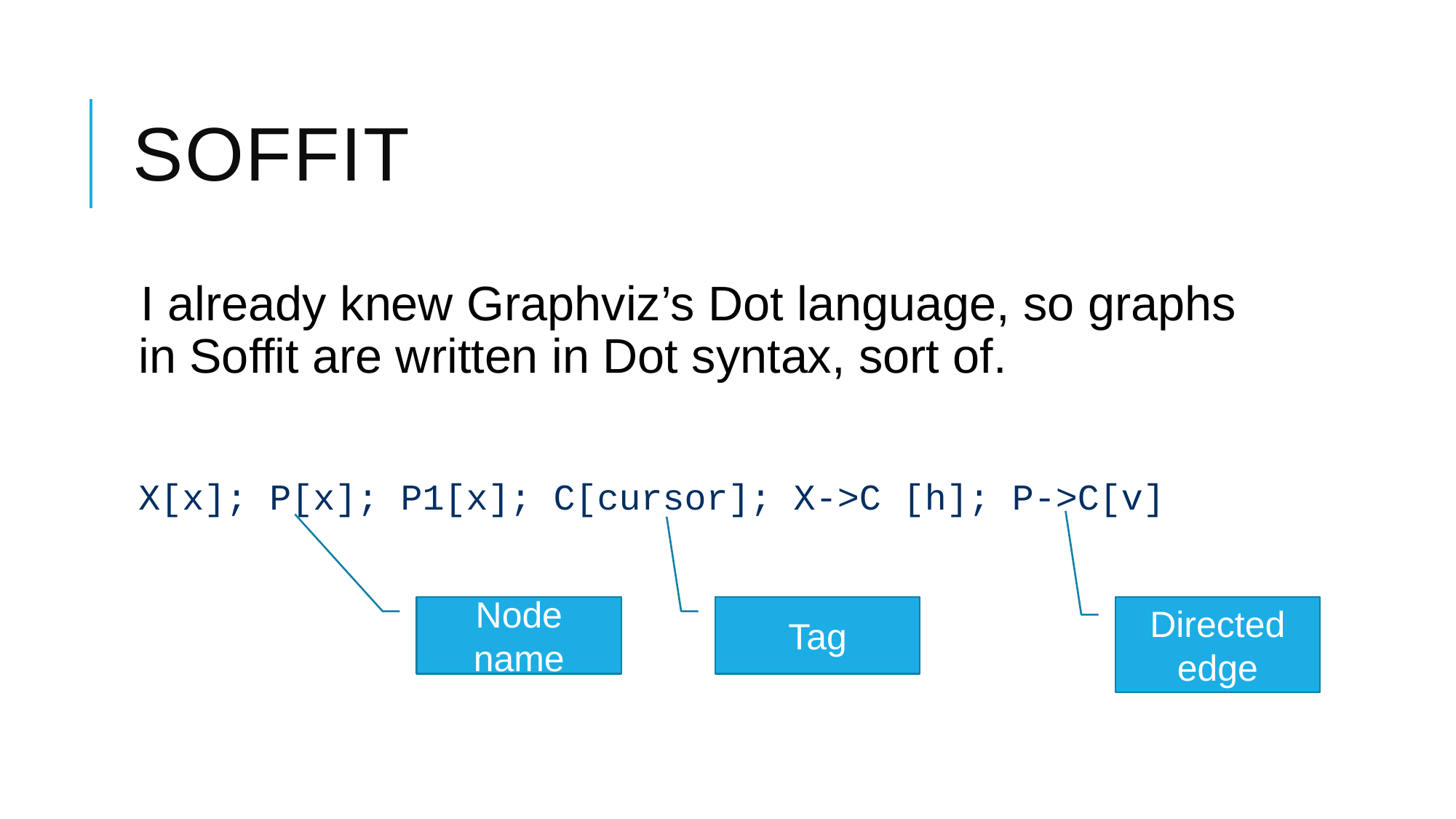

# Soffit
I already knew Graphviz’s Dot language, so graphs in Soffit are written in Dot syntax, sort of.

X[x]; P[x]; P1[x]; C[cursor]; X->C [h]; P->C[v]

Node name
Tag
Directed edge